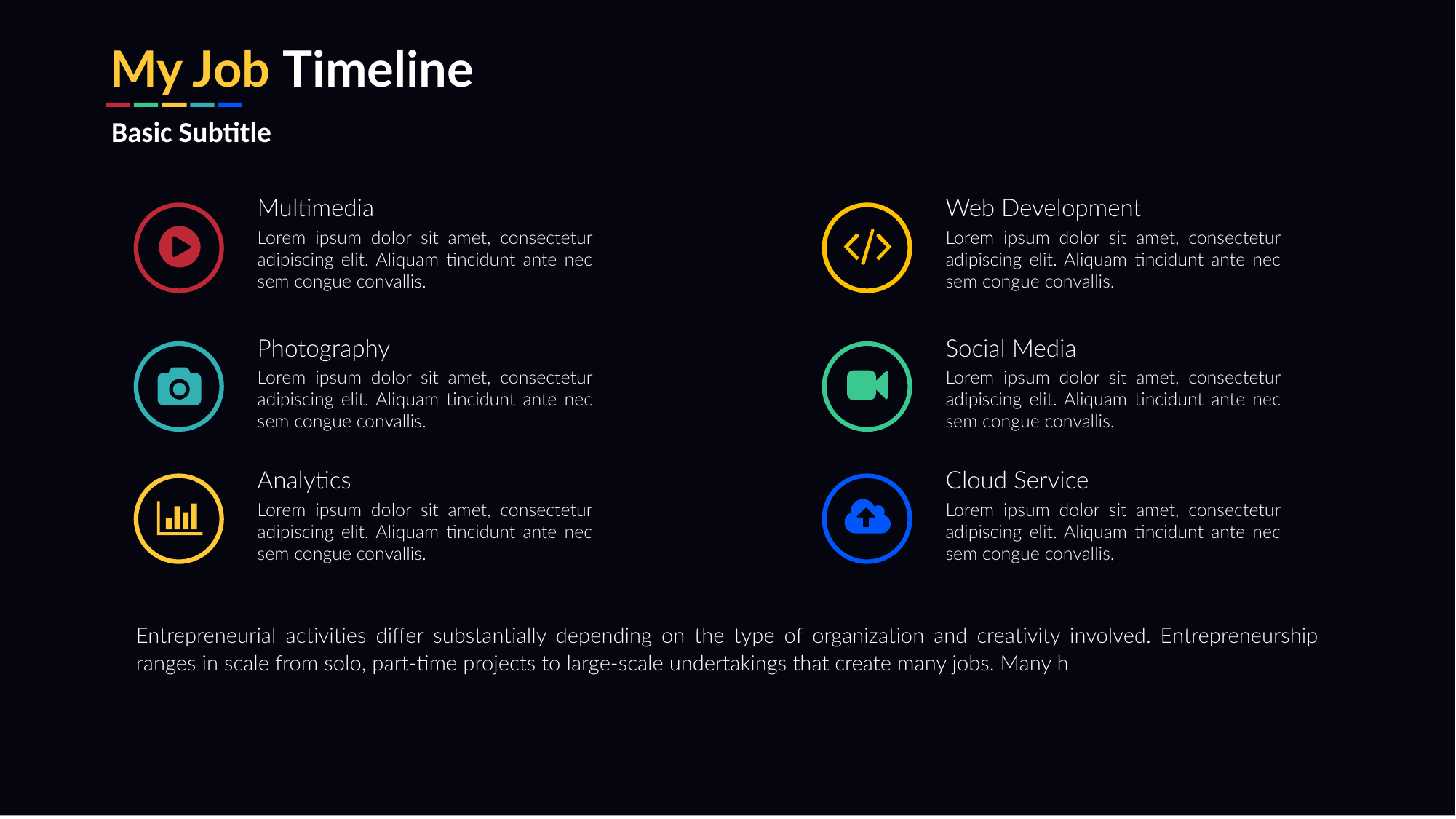

My Job Timeline

Basic Subtitle
Multimedia
Web Development

Lorem ipsum dolor sit amet, consectetur adipiscing elit. Aliquam tincidunt ante nec sem congue convallis.
Lorem ipsum dolor sit amet, consectetur adipiscing elit. Aliquam tincidunt ante nec sem congue convallis.

Photography
Social Media

Lorem ipsum dolor sit amet, consectetur adipiscing elit. Aliquam tincidunt ante nec sem congue convallis.
Lorem ipsum dolor sit amet, consectetur adipiscing elit. Aliquam tincidunt ante nec sem congue convallis.

Analytics
Cloud Service

Lorem ipsum dolor sit amet, consectetur adipiscing elit. Aliquam tincidunt ante nec sem congue convallis.
Lorem ipsum dolor sit amet, consectetur adipiscing elit. Aliquam tincidunt ante nec sem congue convallis.

Entrepreneurial activities differ substantially depending on the type of organization and creativity involved. Entrepreneurship ranges in scale from solo, part-time projects to large-scale undertakings that create many jobs. Many h